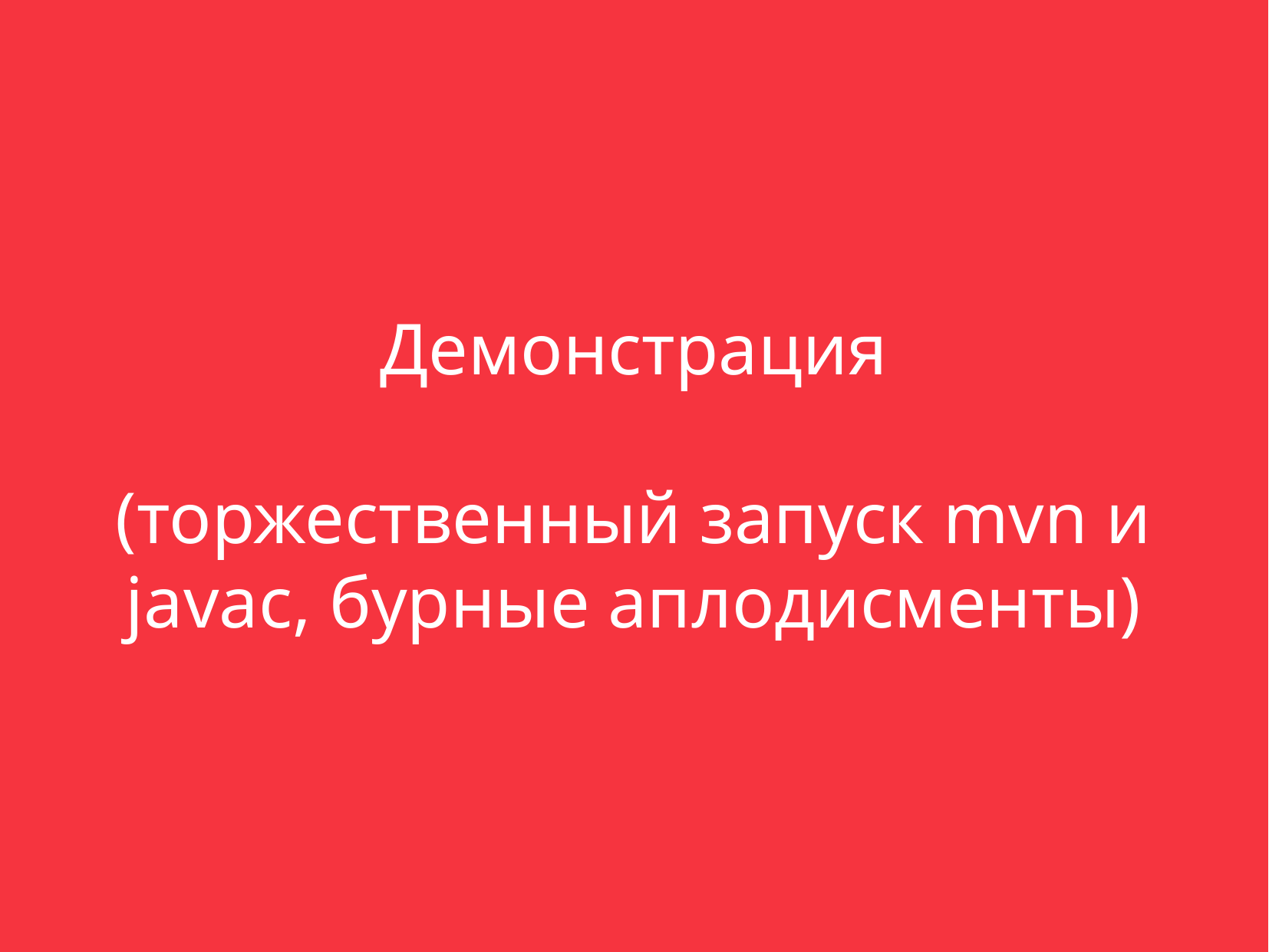

Демонстрация

(торжественный запуск mvn и javac, бурные аплодисменты)